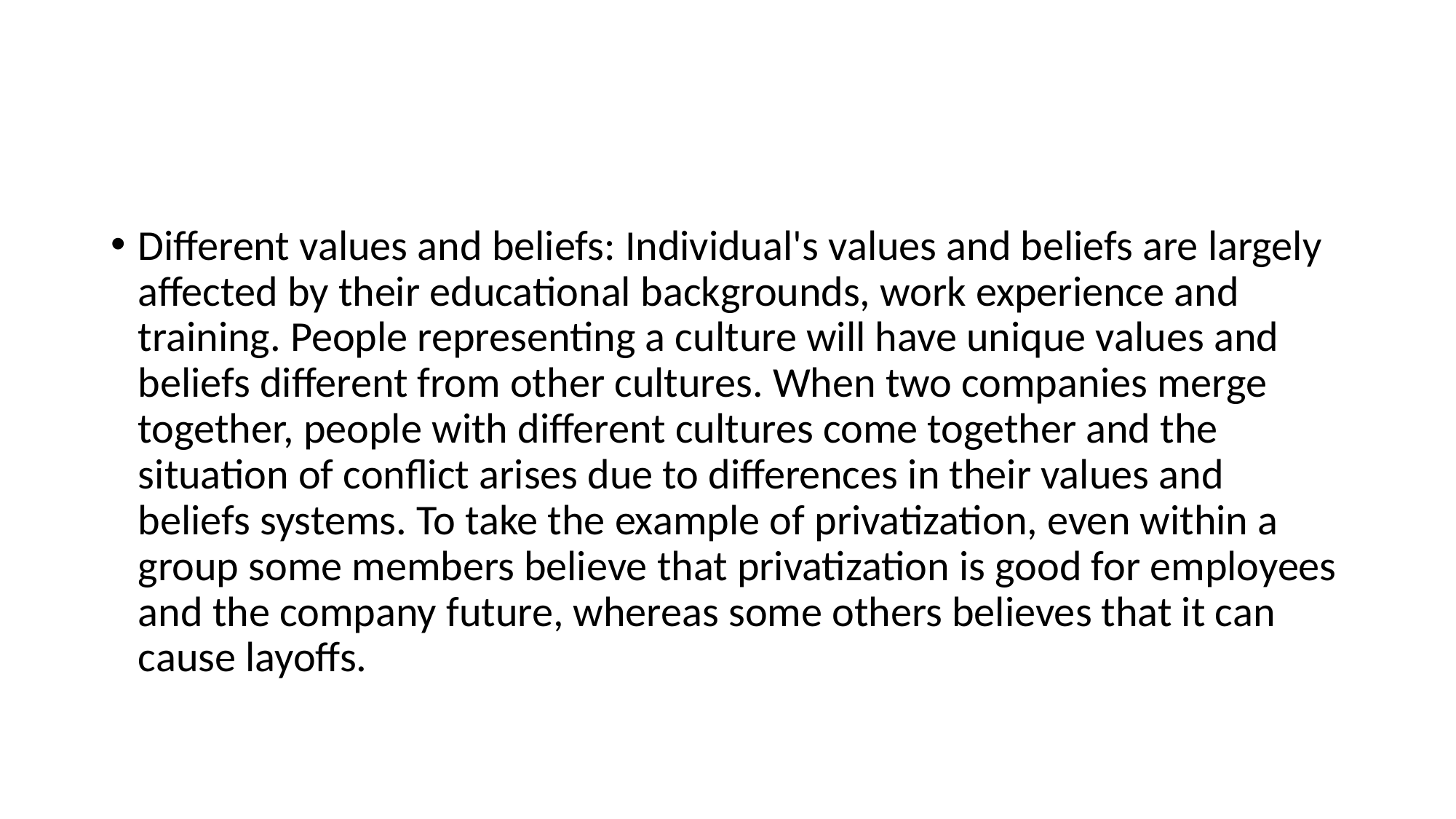

#
Different values and beliefs: Individual's values and beliefs are largely affected by their educational backgrounds, work experience and training. People representing a culture will have unique values and beliefs different from other cultures. When two companies merge together, people with different cultures come together and the situation of conflict arises due to differences in their values and beliefs systems. To take the example of privatization, even within a group some members believe that privatization is good for employees and the company future, whereas some others believes that it can cause layoffs.